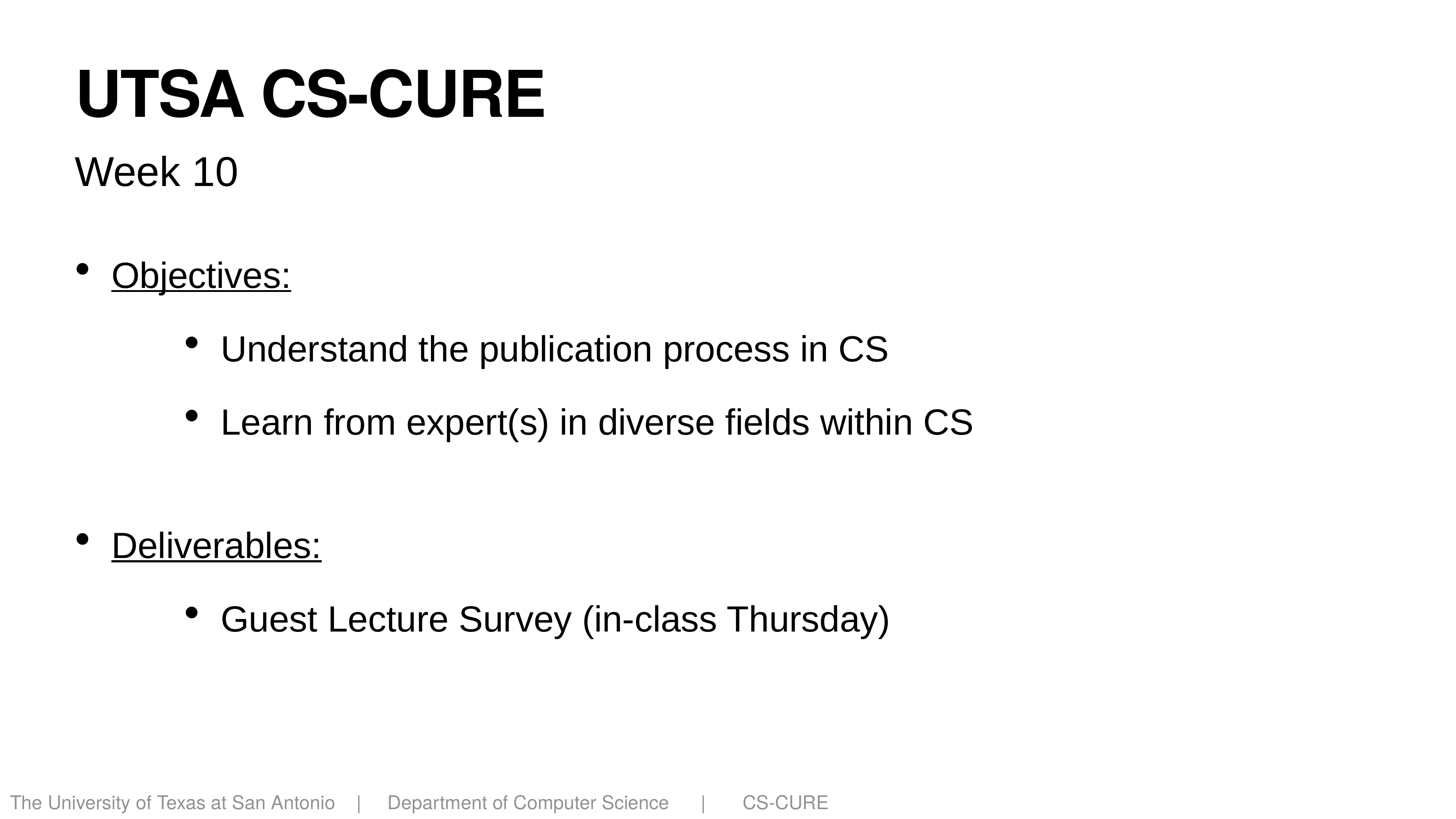

# UTSA CS-CURE
Week 10
Objectives:
Understand the publication process in CS
Learn from expert(s) in diverse fields within CS

Deliverables:
Guest Lecture Survey (in-class Thursday)
3